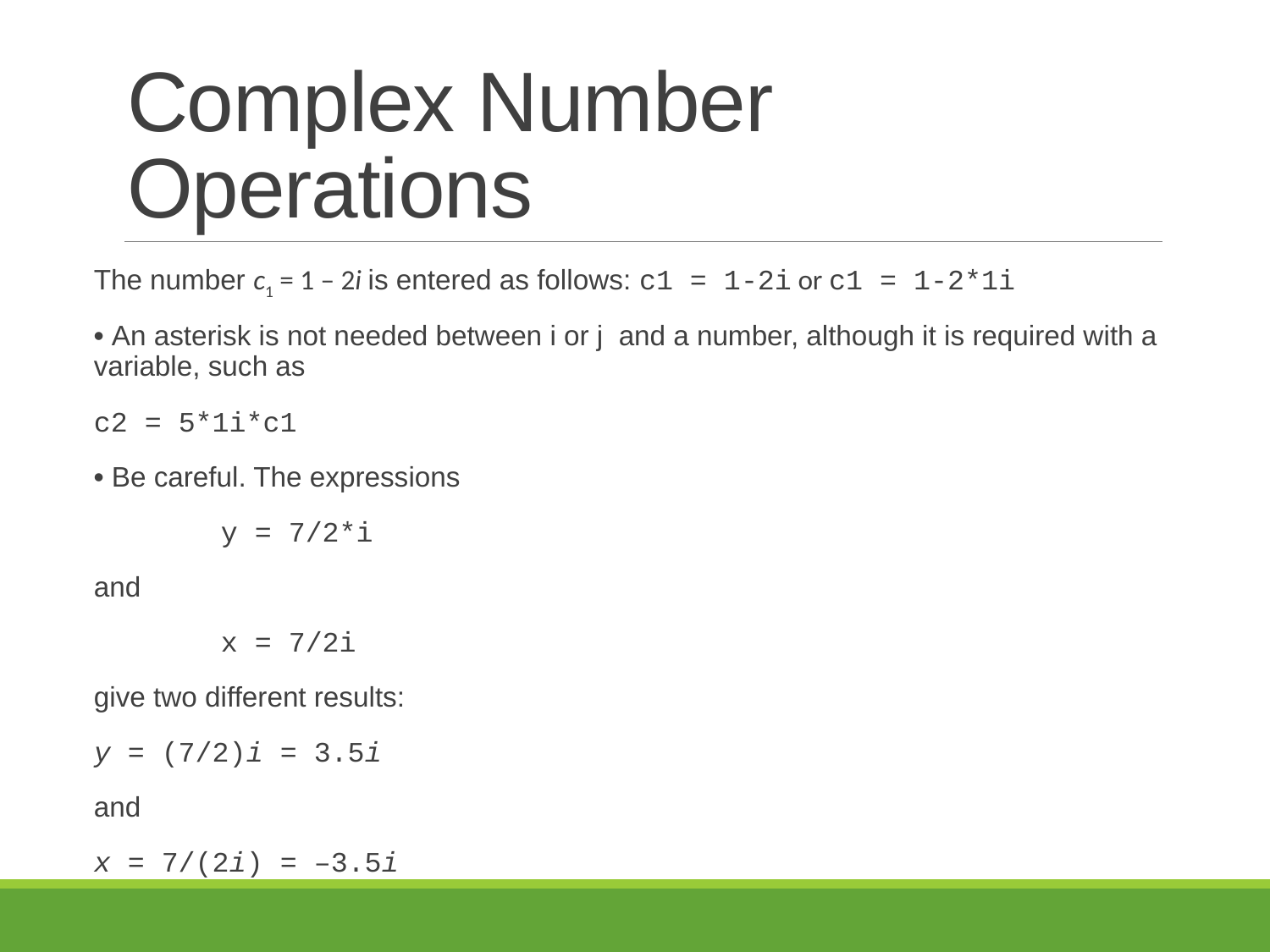

# Complex Number Operations
The number c1 = 1 – 2i is entered as follows: c1 = 1-­2i or c1 = 1-2*1i
• An asterisk is not needed between i or j  and a number, although it is required with a variable, such as
c2 = 5*1i*c1
• Be careful. The expressions
	y = 7/2*i
and
	x = 7/2i
give two different results:
y = (7/2)i = 3.5i
and
x = 7/(2i) = –3.5i